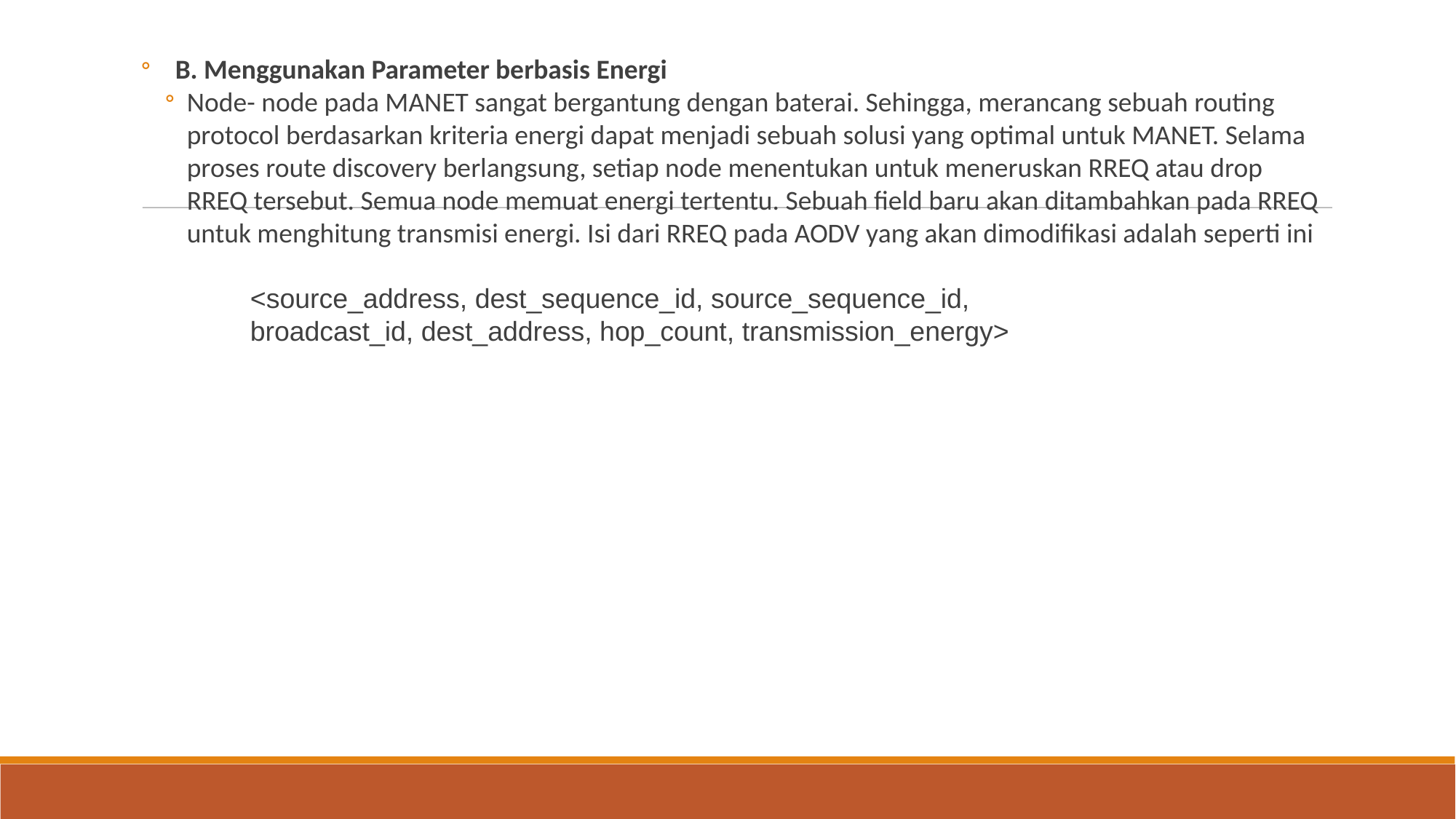

B. Menggunakan Parameter berbasis Energi
Node- node pada MANET sangat bergantung dengan baterai. Sehingga, merancang sebuah routing protocol berdasarkan kriteria energi dapat menjadi sebuah solusi yang optimal untuk MANET. Selama proses route discovery berlangsung, setiap node menentukan untuk meneruskan RREQ atau drop RREQ tersebut. Semua node memuat energi tertentu. Sebuah field baru akan ditambahkan pada RREQ untuk menghitung transmisi energi. Isi dari RREQ pada AODV yang akan dimodifikasi adalah seperti ini

	<source_address, dest_sequence_id, source_sequence_id,
	broadcast_id, dest_address, hop_count, transmission_energy>